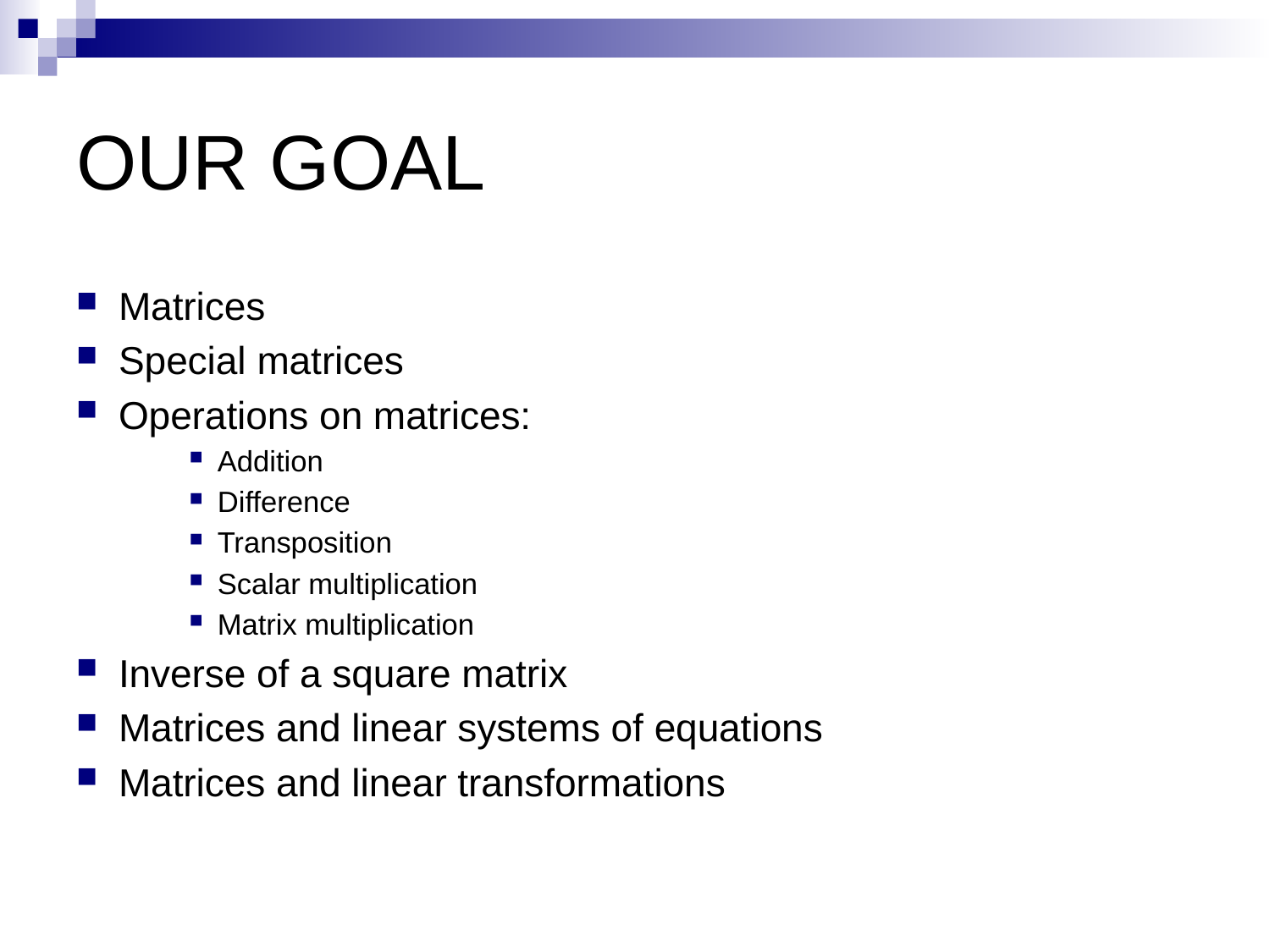

# OUR GOAL
Matrices
Special matrices
Operations on matrices:
Addition
Difference
Transposition
Scalar multiplication
Matrix multiplication
Inverse of a square matrix
Matrices and linear systems of equations
Matrices and linear transformations